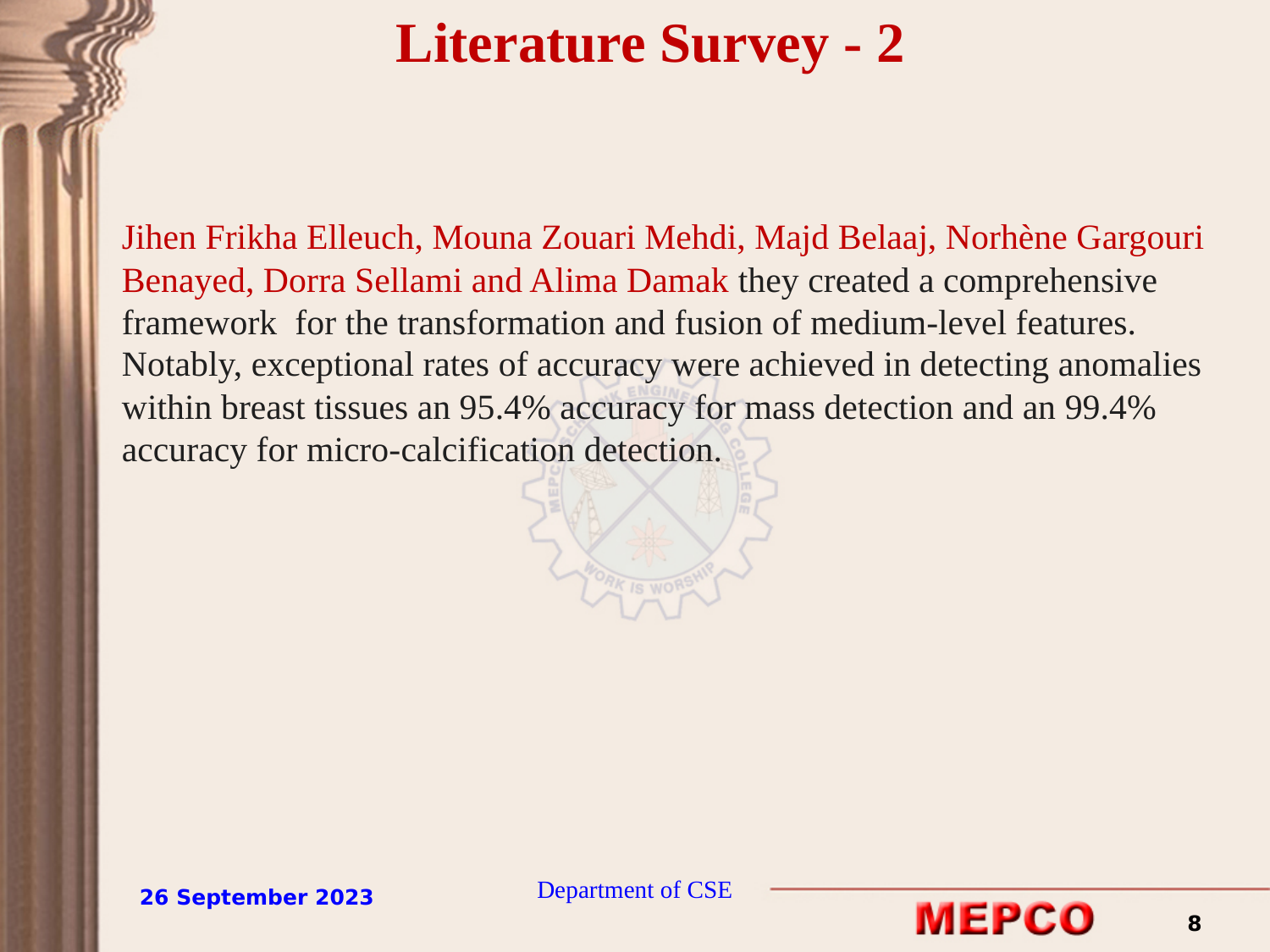

Literature Survey - 2

Jihen Frikha Elleuch, Mouna Zouari Mehdi, Majd Belaaj, Norhène Gargouri Benayed, Dorra Sellami and Alima Damak they created a comprehensive framework  for the transformation and fusion of medium-level features. Notably, exceptional rates of accuracy were achieved in detecting anomalies within breast tissues an 95.4% accuracy for mass detection and an 99.4% accuracy for micro-calcification detection.
Department of CSE